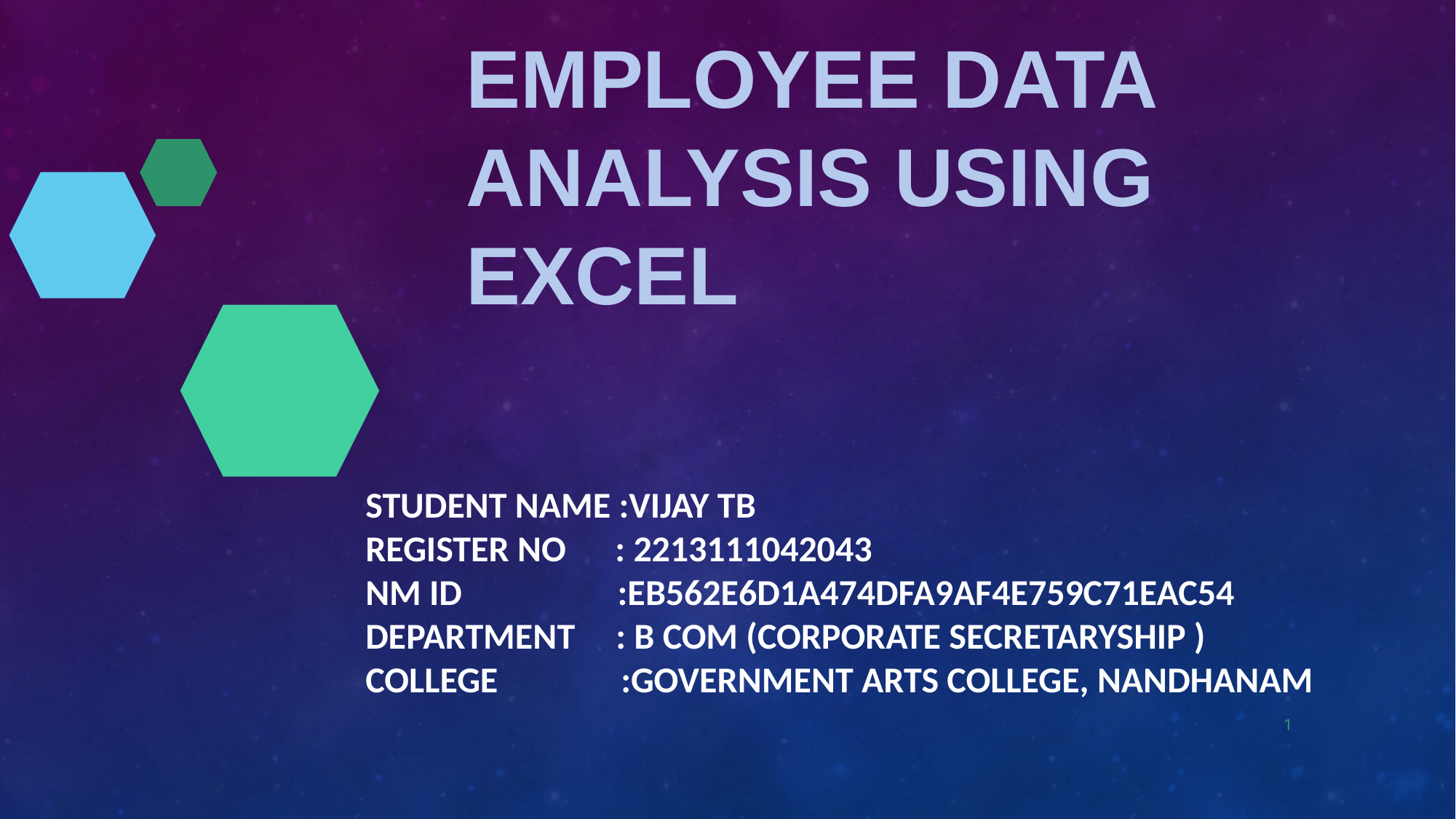

# Employee Data Analysis using Excel

STUDENT NAME :VIJAY TB
REGISTER NO      : 2213111042043
NM ID                   :EB562E6D1A474DFA9AF4E759C71EAC54
DEPARTMENT     : B COM (CORPORATE SECRETARYSHIP )
COLLEGE               :GOVERNMENT ARTS COLLEGE, NANDHANAM
1